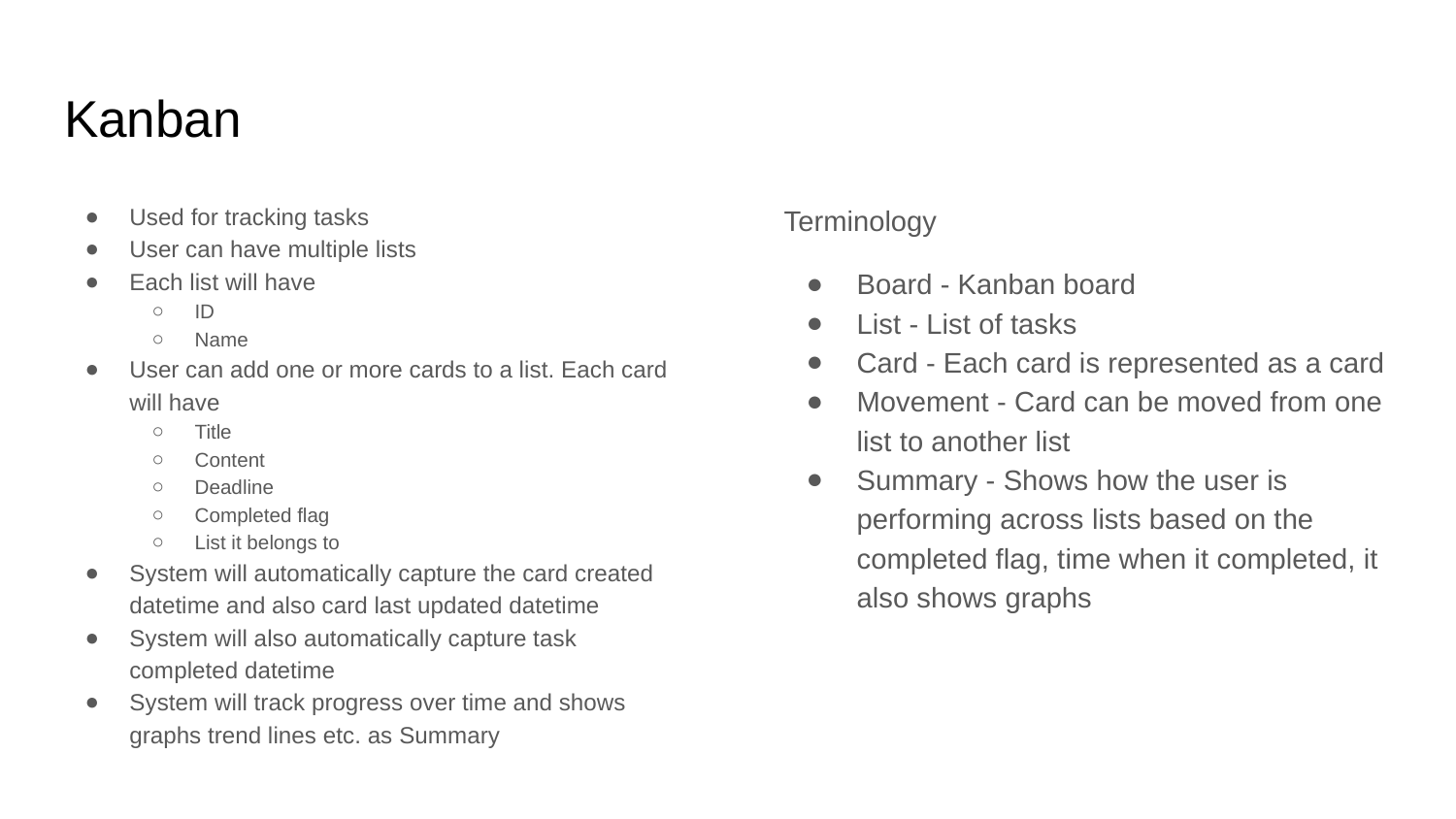

# Kanban
Used for tracking tasks
User can have multiple lists
Each list will have
ID
Name
User can add one or more cards to a list. Each card will have
Title
Content
Deadline
Completed flag
List it belongs to
System will automatically capture the card created datetime and also card last updated datetime
System will also automatically capture task completed datetime
System will track progress over time and shows graphs trend lines etc. as Summary
Terminology
Board - Kanban board
List - List of tasks
Card - Each card is represented as a card
Movement - Card can be moved from one list to another list
Summary - Shows how the user is performing across lists based on the completed flag, time when it completed, it also shows graphs